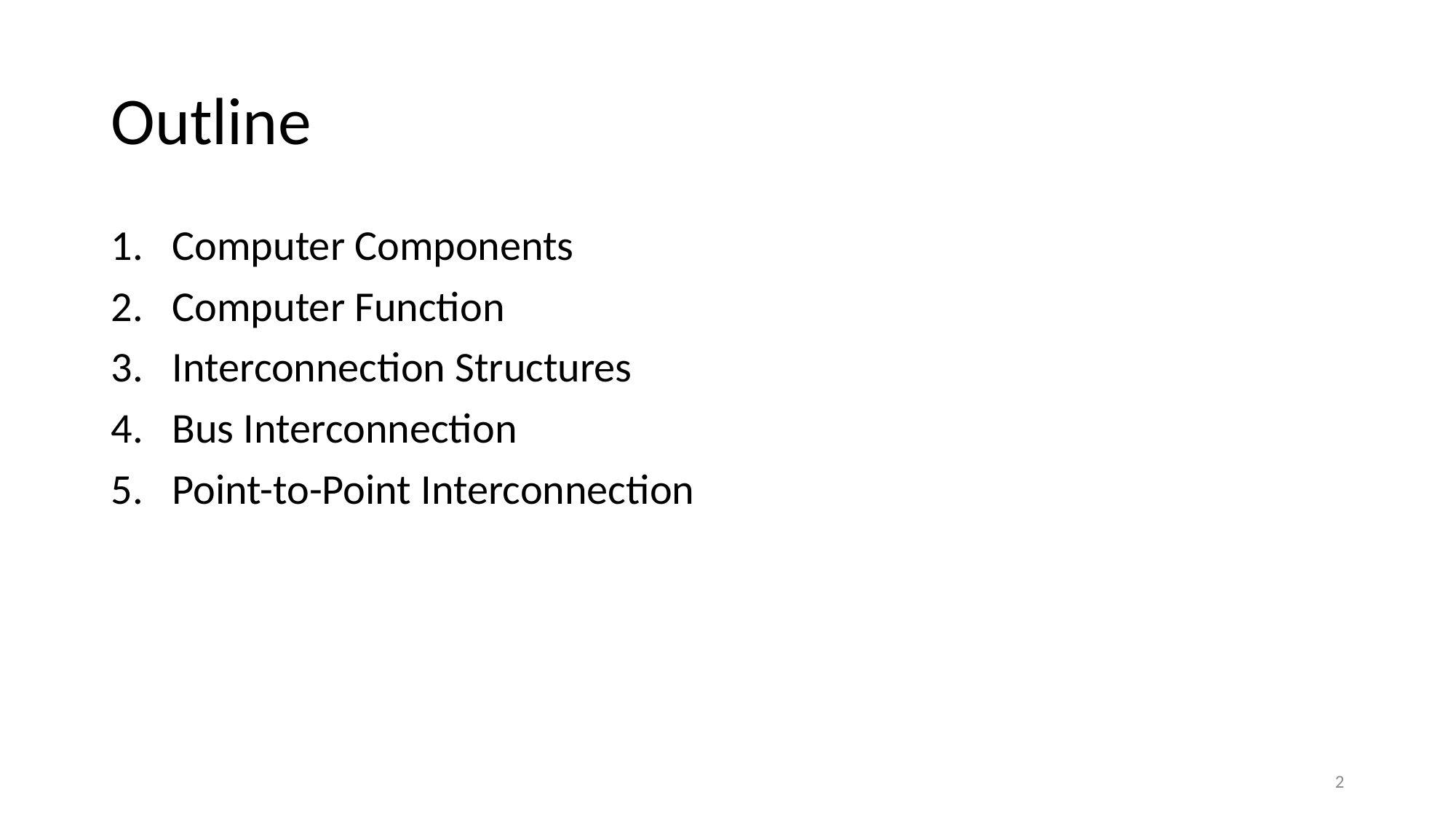

# Outline
Computer Components
Computer Function
Interconnection Structures
Bus Interconnection
Point-to-Point Interconnection
2